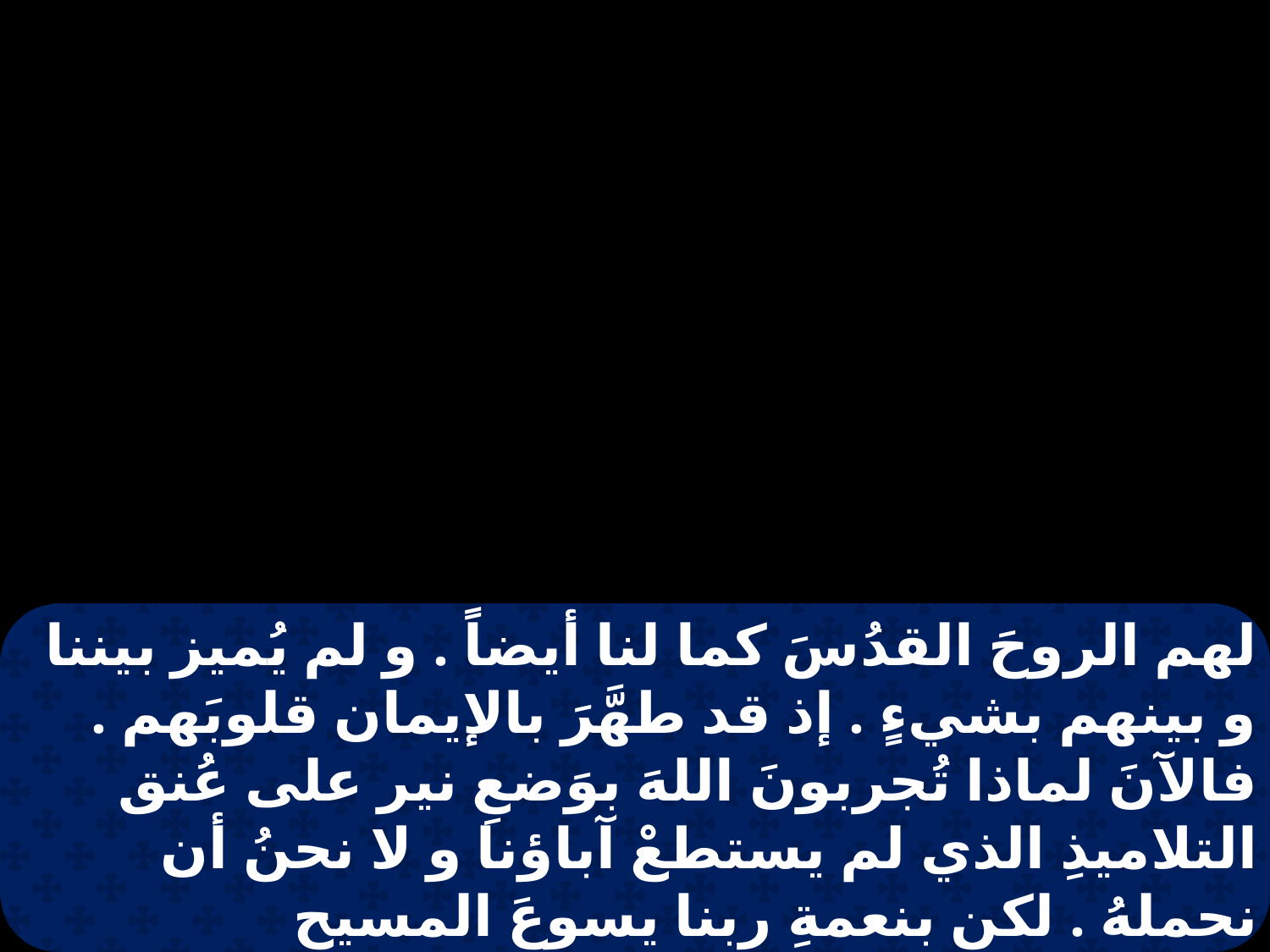

لهم الروحَ القدُسَ كما لنا أيضاً . و لم يُميز بيننا و بينهم بشيءٍ . إذ قد طهَّرَ بالإيمان قلوبَهم . فالآنَ لماذا تُجربونَ اللهَ بوَضعِ نير على عُنق التلاميذِ الذي لم يستطعْ آباؤنا و لا نحنُ أن نحملهُ . لكن بنعمةِ ربنا يسوعَ المسيح